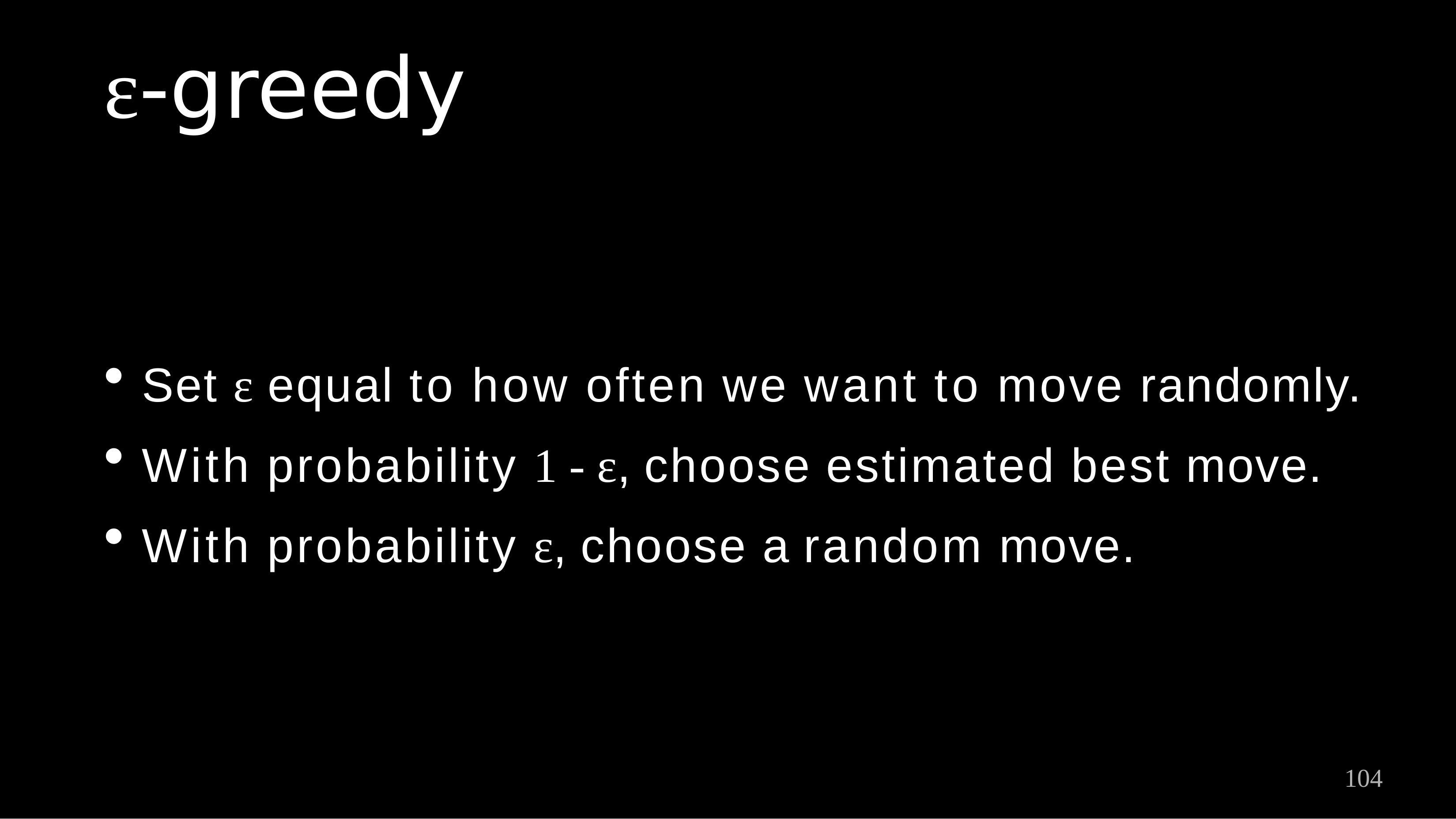

# ε-greedy
Set ε equal to how often we want to move randomly.
With probability 1 - ε, choose estimated best move.
With probability ε, choose a random move.
104